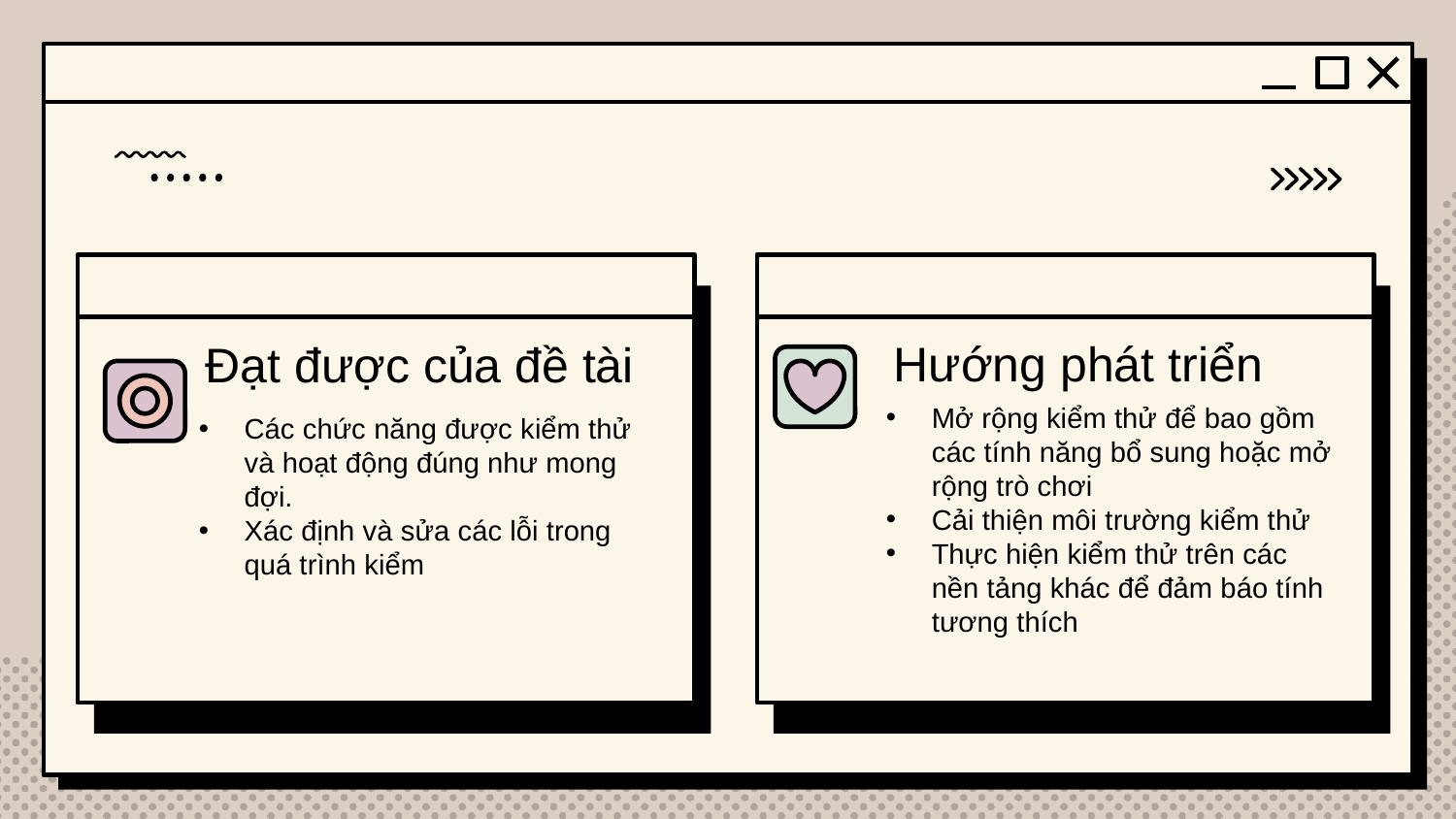

Hướng phát triển
Đạt được của đề tài

Mở rộng kiểm thử để bao gồm các tính năng bổ sung hoặc mở rộng trò chơi
Cải thiện môi trường kiểm thử
Thực hiện kiểm thử trên các nền tảng khác để đảm báo tính tương thích
Các chức năng được kiểm thử và hoạt động đúng như mong đợi.
Xác định và sửa các lỗi trong quá trình kiểm